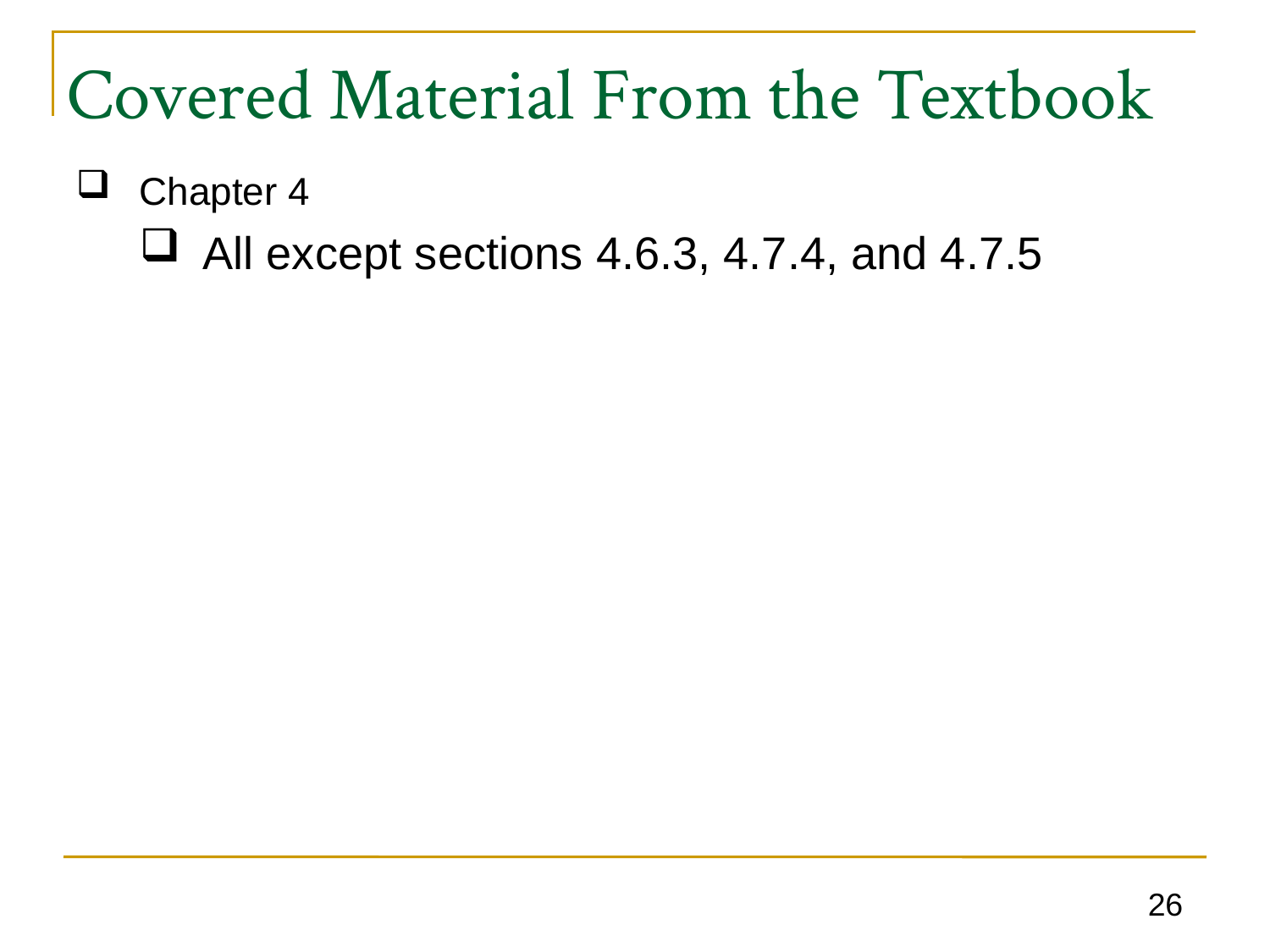

# Covered Material From the Textbook
Chapter 4
All except sections 4.6.3, 4.7.4, and 4.7.5
26